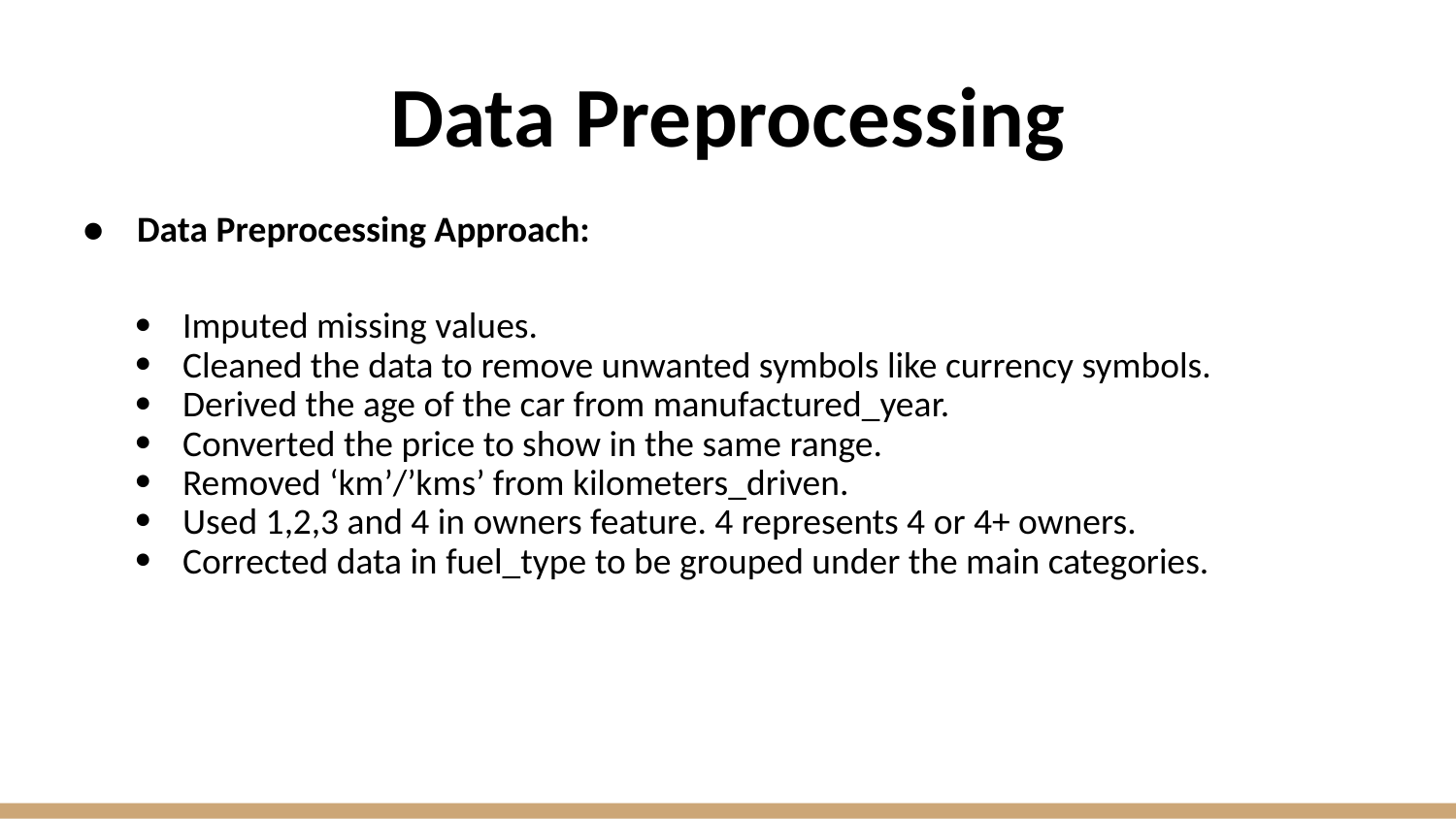

# Data Preprocessing
Data Preprocessing Approach:

Imputed missing values.
Cleaned the data to remove unwanted symbols like currency symbols.
Derived the age of the car from manufactured_year.
Converted the price to show in the same range.
Removed ‘km’/’kms’ from kilometers_driven.
Used 1,2,3 and 4 in owners feature. 4 represents 4 or 4+ owners.
Corrected data in fuel_type to be grouped under the main categories.